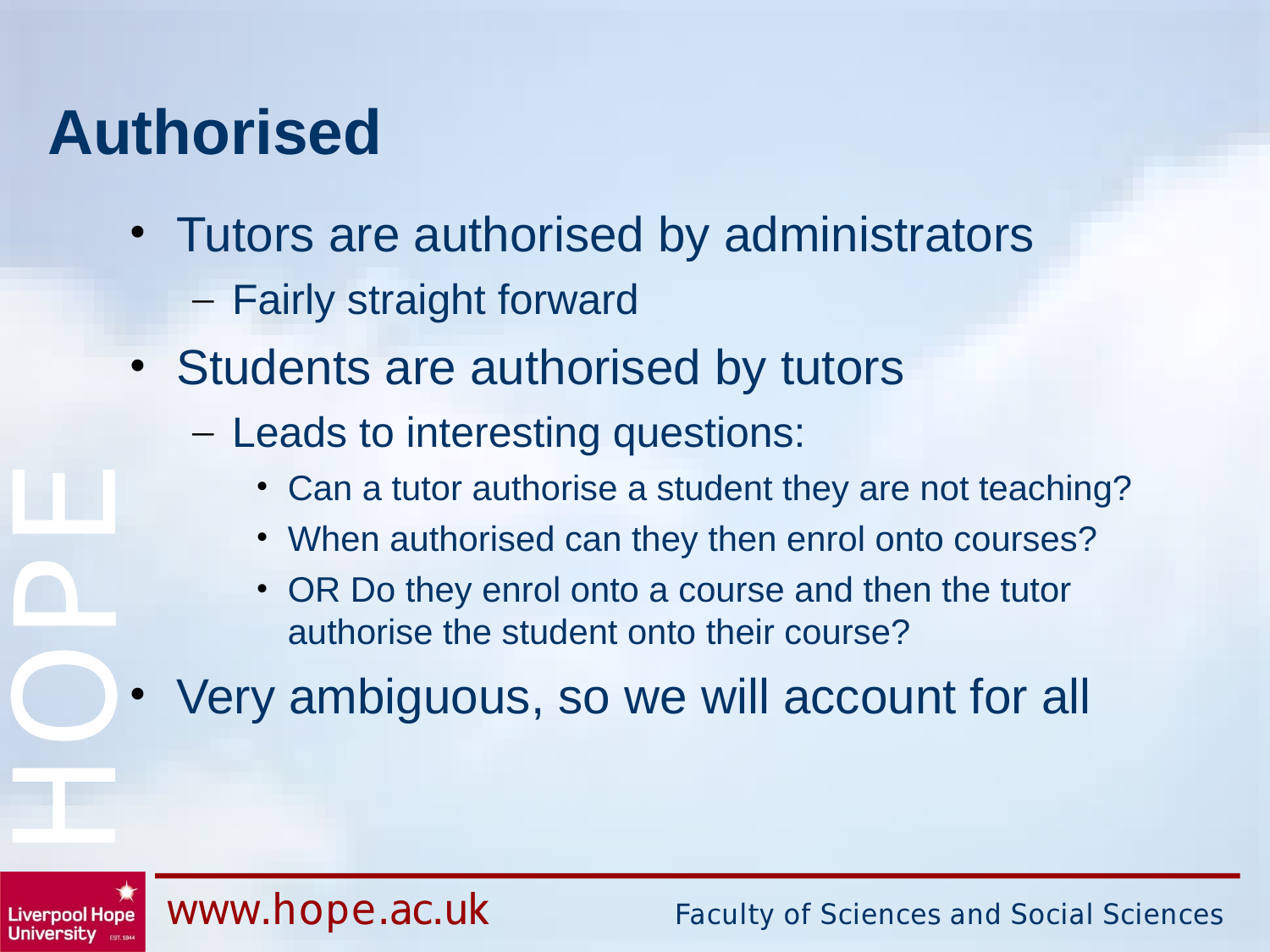

# Authorised
Tutors are authorised by administrators
Fairly straight forward
Students are authorised by tutors
Leads to interesting questions:
Can a tutor authorise a student they are not teaching?
When authorised can they then enrol onto courses?
OR Do they enrol onto a course and then the tutor authorise the student onto their course?
Very ambiguous, so we will account for all